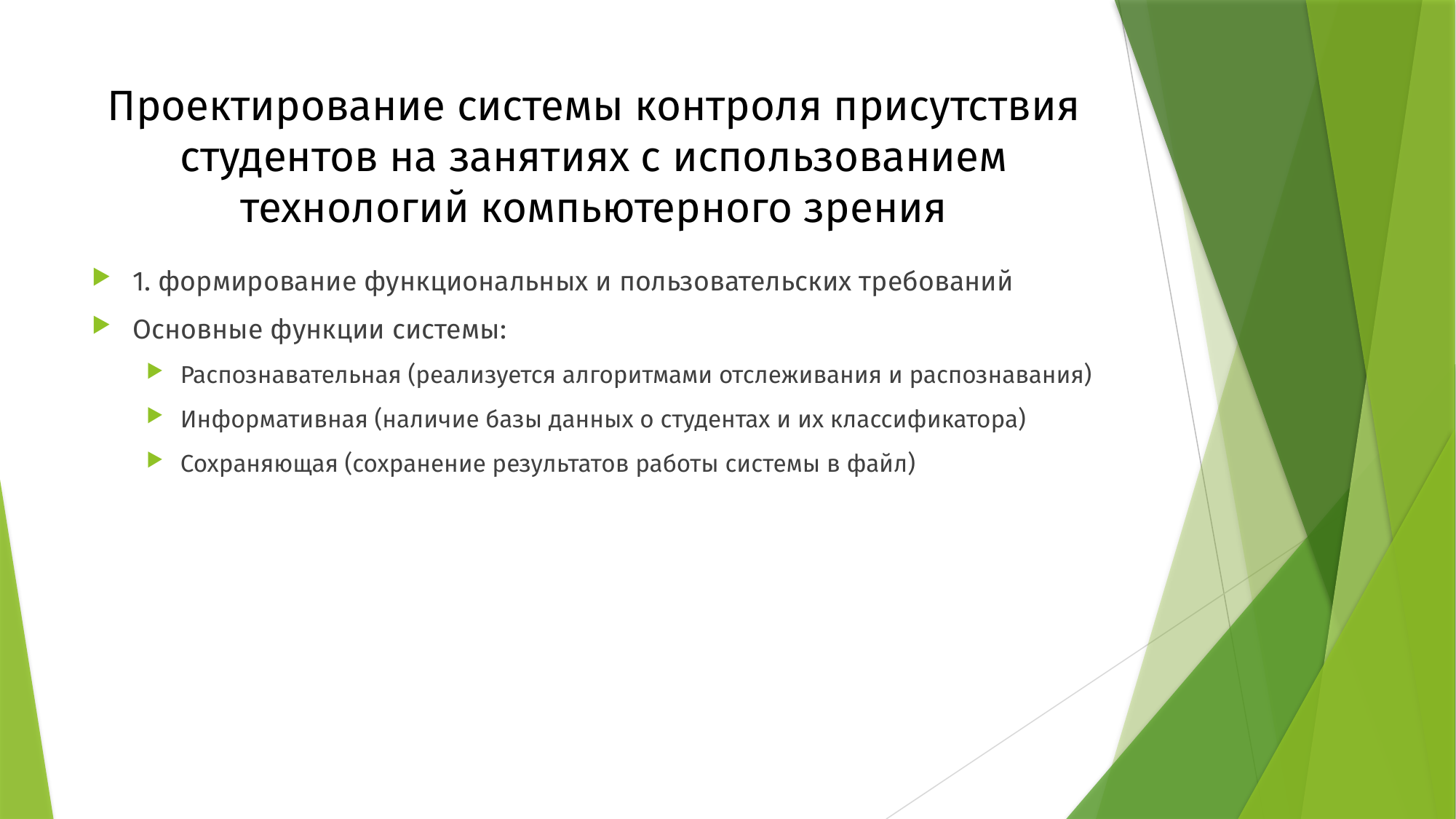

# Проектирование системы контроля присутствия студентов на занятиях с использованием технологий компьютерного зрения
1. формирование функциональных и пользовательских требований
Основные функции системы:
Распознавательная (реализуется алгоритмами отслеживания и распознавания)
Информативная (наличие базы данных о студентах и их классификатора)
Сохраняющая (сохранение результатов работы системы в файл)